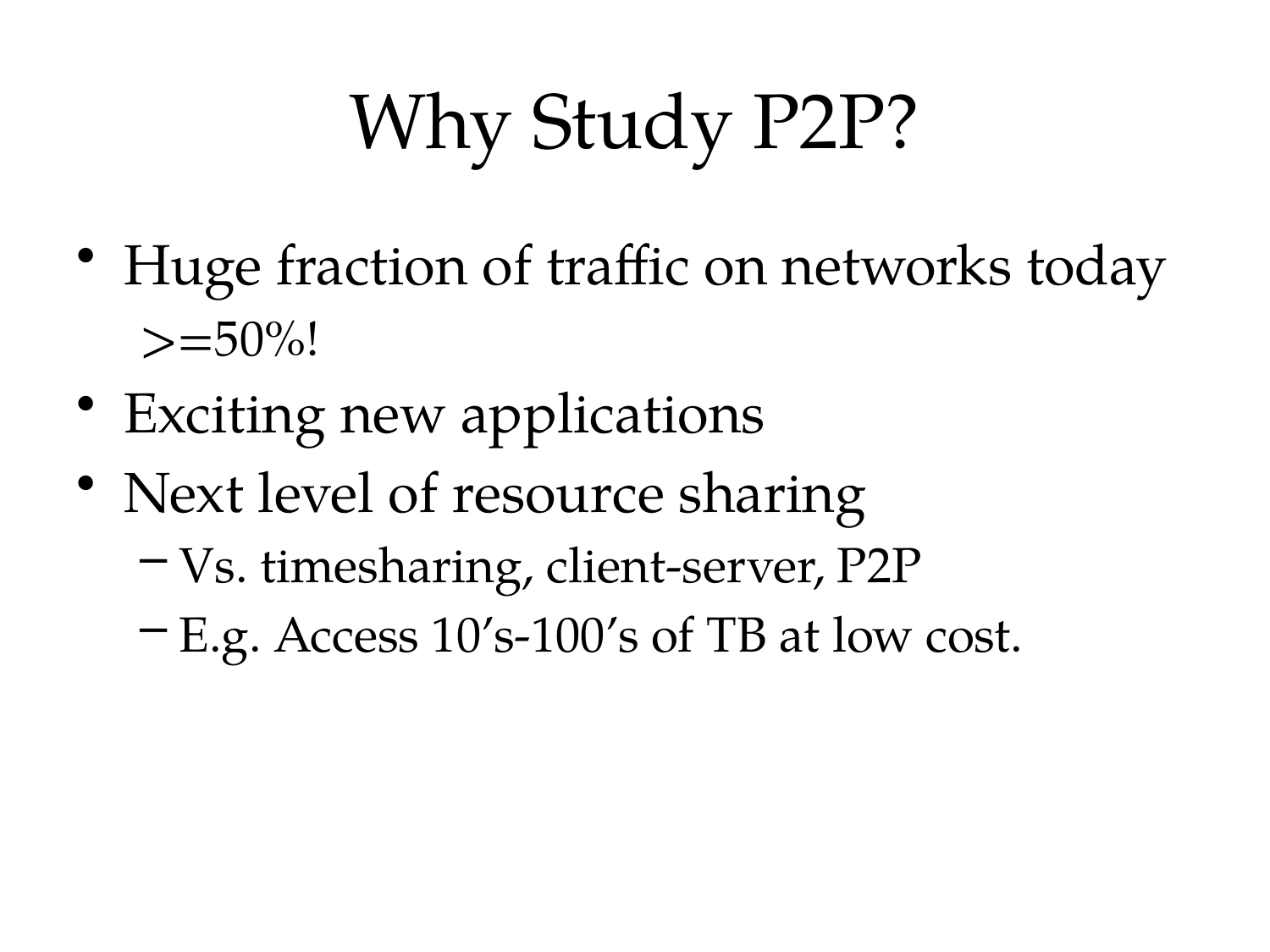

# Why Study P2P?
Huge fraction of traffic on networks today
>=50%!
Exciting new applications
Next level of resource sharing
Vs. timesharing, client-server, P2P
E.g. Access 10’s-100’s of TB at low cost.